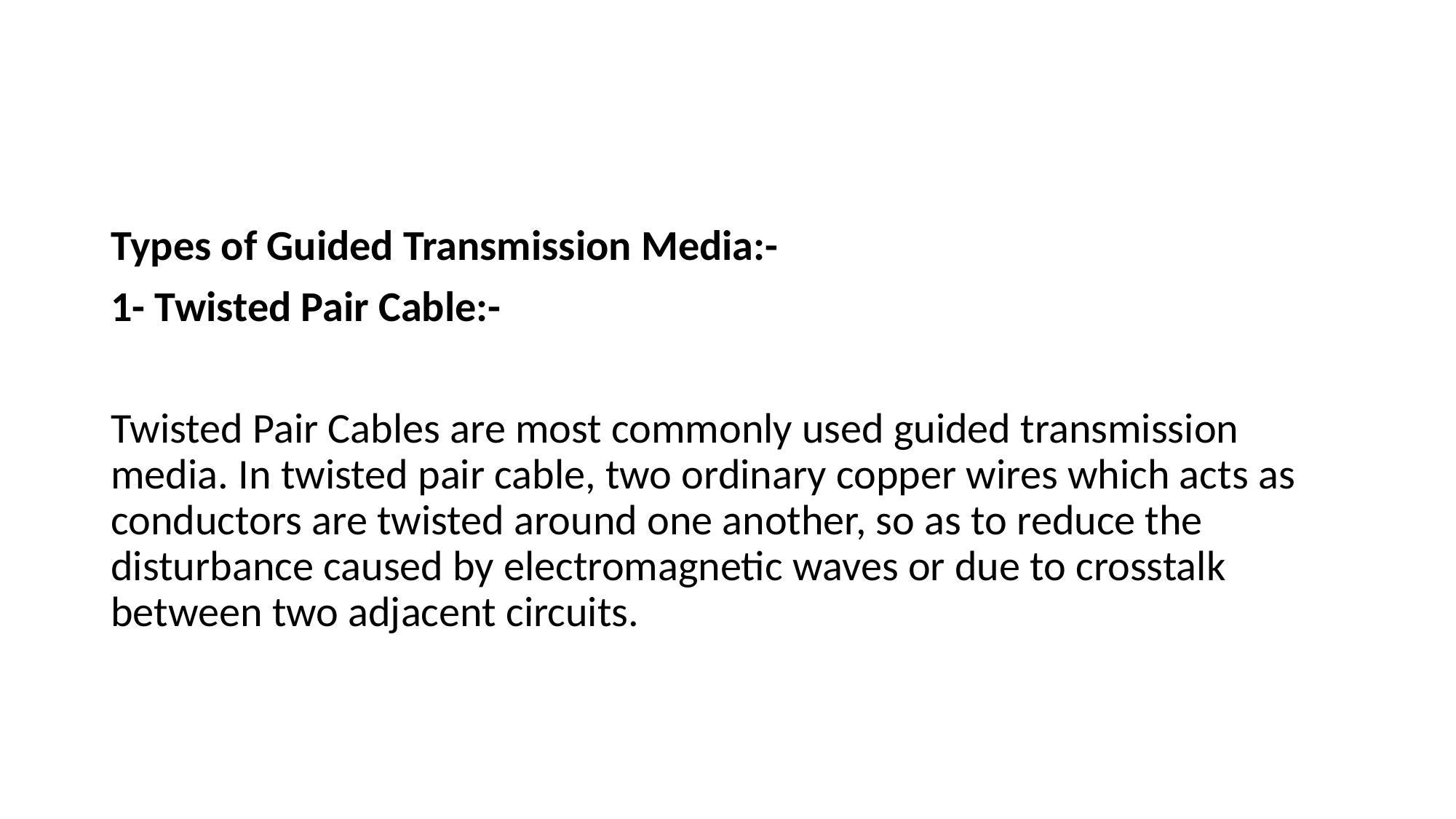

#
Types of Guided Transmission Media:-
1- Twisted Pair Cable:-

Twisted Pair Cables are most commonly used guided transmission media. In twisted pair cable, two ordinary copper wires which acts as conductors are twisted around one another, so as to reduce the disturbance caused by electromagnetic waves or due to crosstalk between two adjacent circuits.